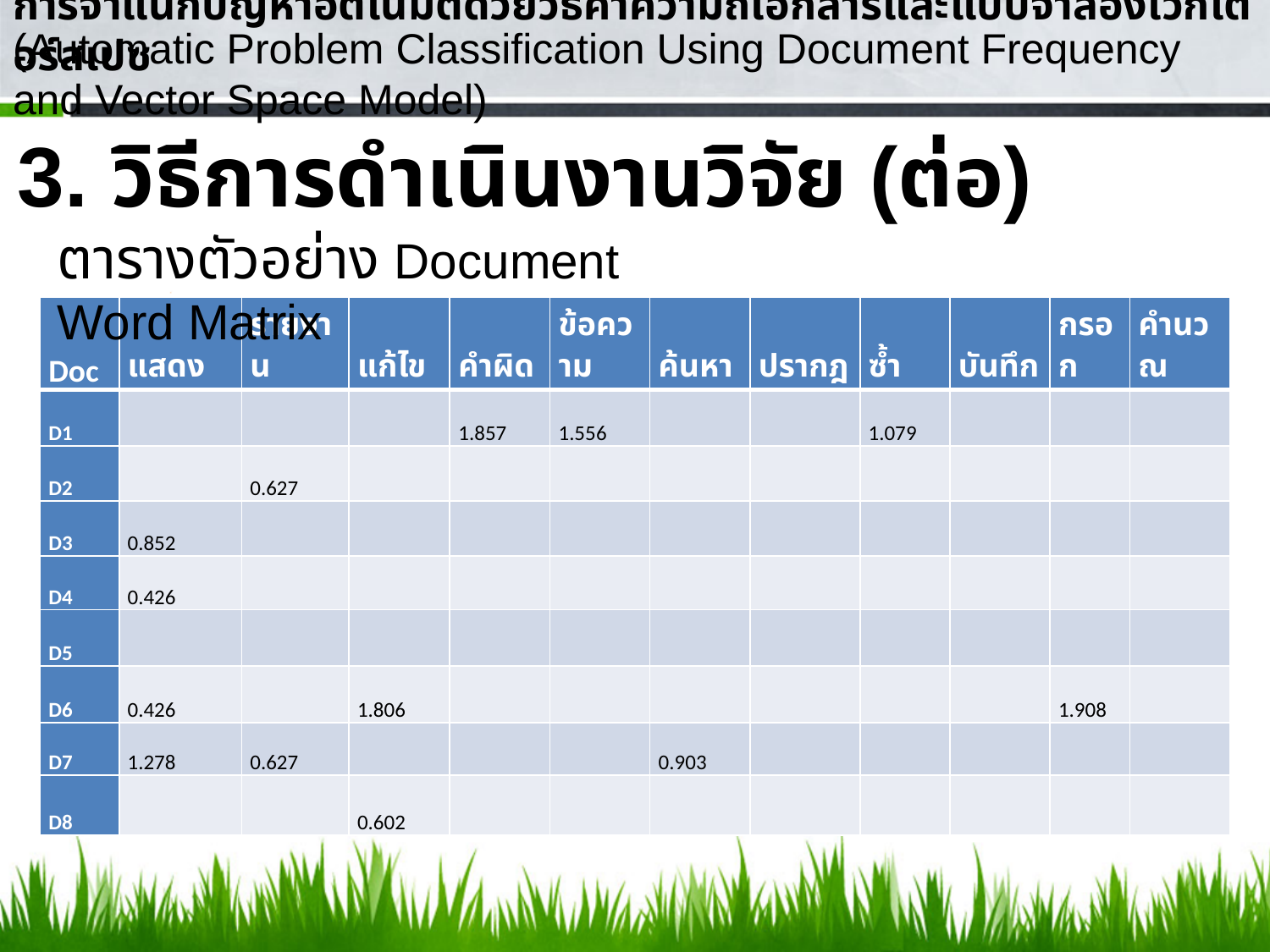

การจำแนกปัญหาอัตโนมัติด้วยวิธีค่าความถี่เอกสารและแบบจำลองเวกเตอร์สเปซ
(Automatic Problem Classification Using Document Frequency and Vector Space Model)
3. วิธีการดำเนินงานวิจัย (ต่อ)

ตารางตัวอย่าง Document Word Matrix
| Doc | แสดง | รายงาน | แก้ไข | คำผิด | ข้อความ | ค้นหา | ปรากฎ | ซ้ำ | บันทึก | กรอก | คำนวณ |
| --- | --- | --- | --- | --- | --- | --- | --- | --- | --- | --- | --- |
| D1 |  |  |  | 1.857 | 1.556 |  |  | 1.079 |  |  |  |
| D2 |  | 0.627 |  |  |  |  |  |  |  |  |  |
| D3 | 0.852 |  |  |  |  |  |  |  |  |  |  |
| D4 | 0.426 |  |  |  |  |  |  |  |  |  |  |
| D5 |  |  |  |  |  |  |  |  |  |  |  |
| D6 | 0.426 |  | 1.806 |  |  |  |  |  |  | 1.908 |  |
| D7 | 1.278 | 0.627 |  |  |  | 0.903 |  |  |  |  |  |
| D8 |  |  | 0.602 |  |  |  |  |  |  |  |  |